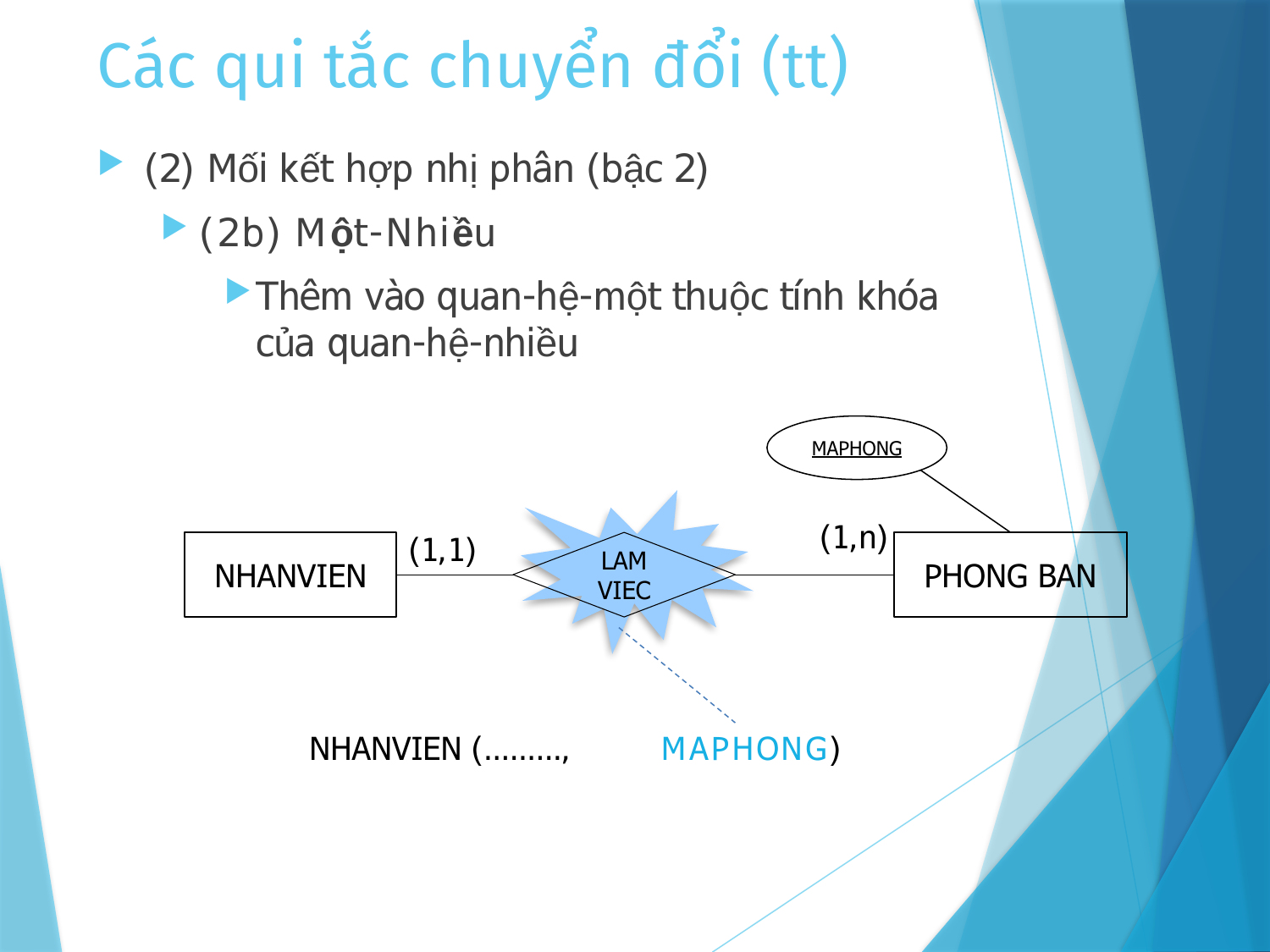

# Các qui tắc chuyển đổi (tt)
(2) Mối kết hợp nhị phân (bậc 2)
(2b) Một-Nhiều
Thêm vào quan-hệ-một thuộc tính khóa của quan-hệ-nhiều

MAPHONG
PHONG BAN
(1,n)
(1,1)
NHANVIEN
LAM
VIEC

NHANVIEN (………,         MAPHONG)